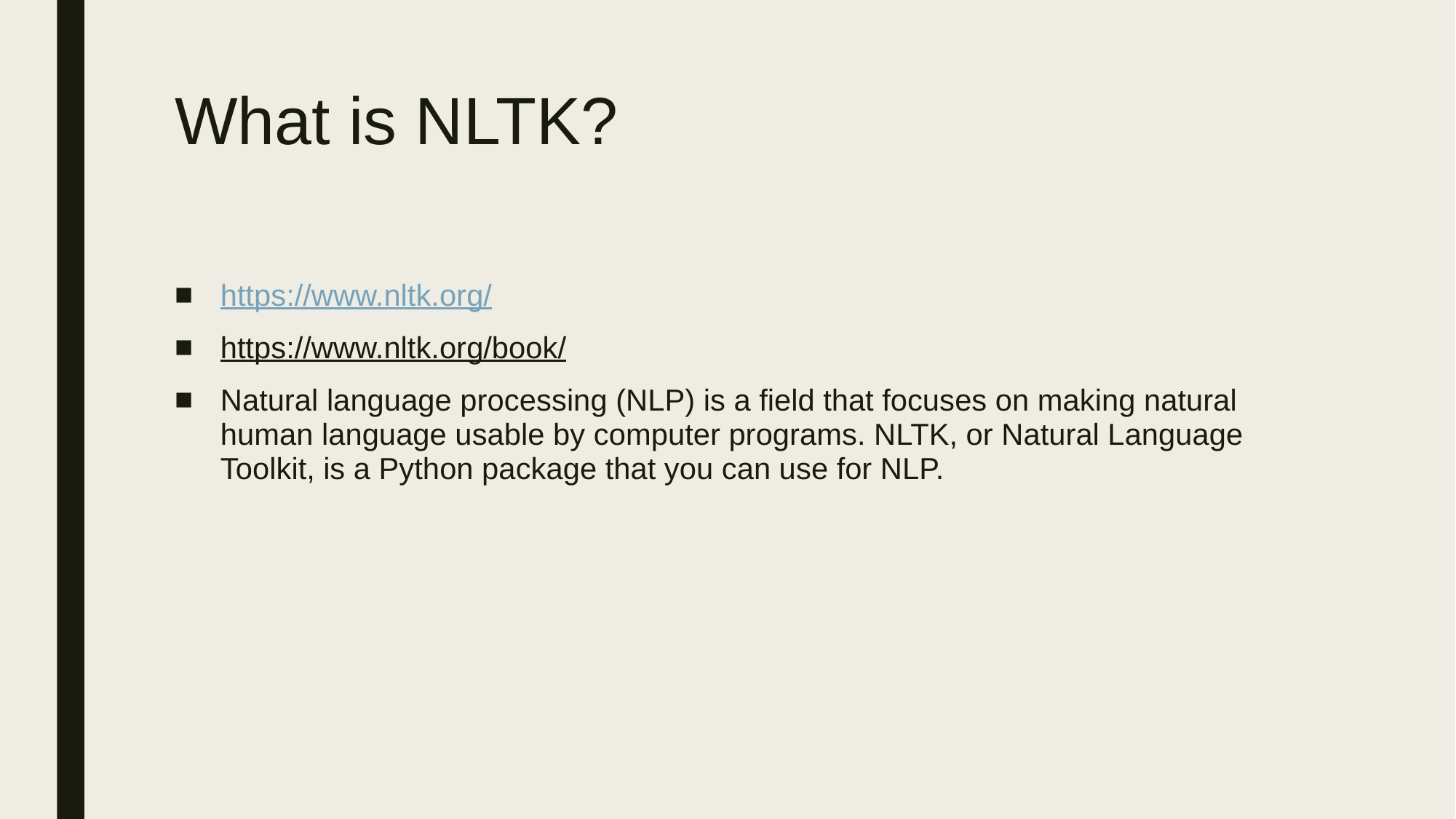

# What is NLTK?
https://www.nltk.org/
https://www.nltk.org/book/
Natural language processing (NLP) is a field that focuses on making natural human language usable by computer programs. NLTK, or Natural Language Toolkit, is a Python package that you can use for NLP.